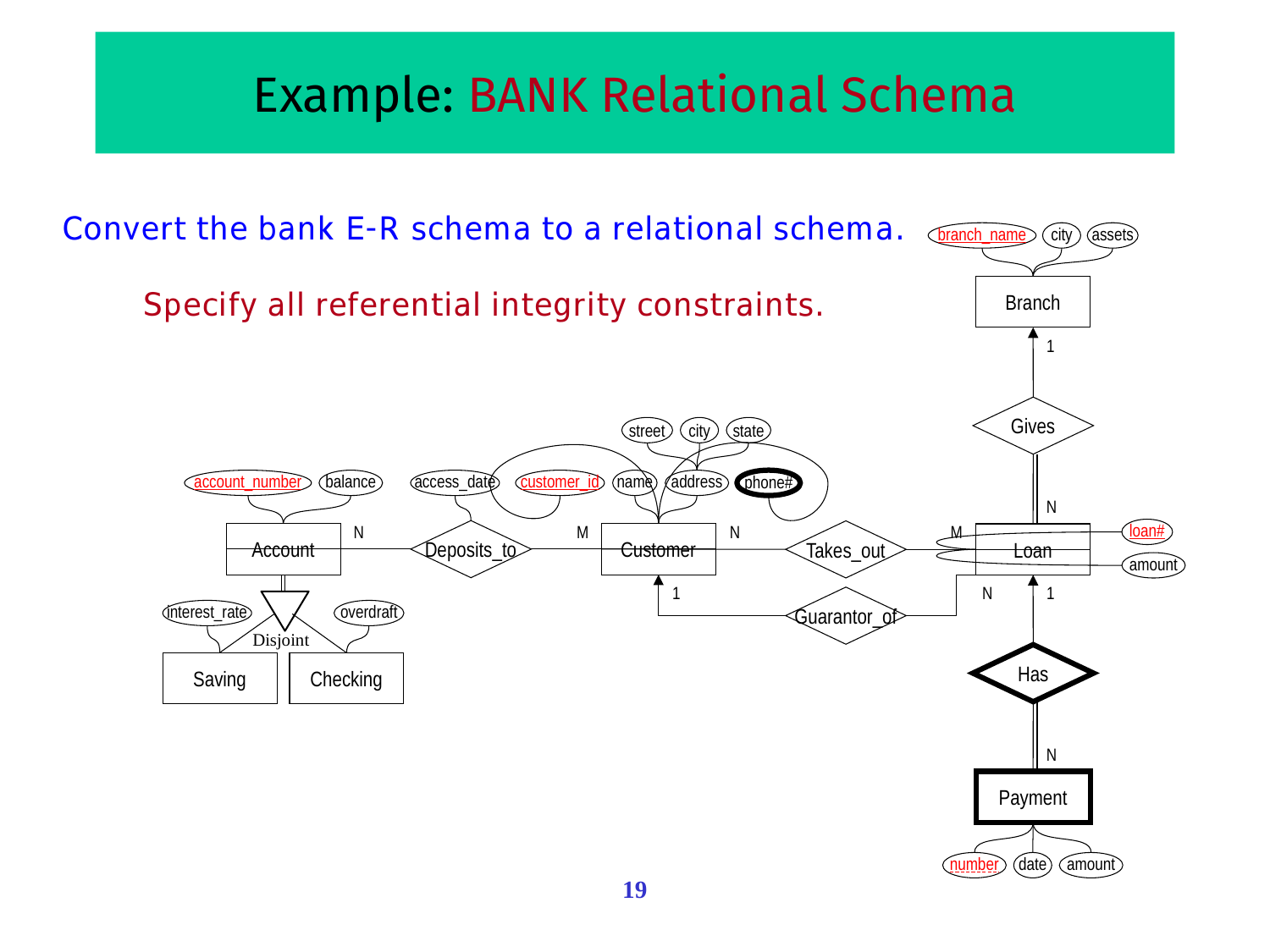

# Example: BANK Relational Schema
Convert the bank E-R schema to a relational schema.

Specify all referential integrity constraints.
branch_name
city
assets
Branch
1
Gives
street
city
state
account_number
balance
access_date
customer_id
name
address
phone#
N
N
M
N
M
loan#
Deposits_to
Takes_out
Account
Customer
Loan
amount
1
1
N
Guarantor_of
interest_rate
overdraft

Has
Saving
Checking
N
Payment
number
date
amount

Disjoint
19